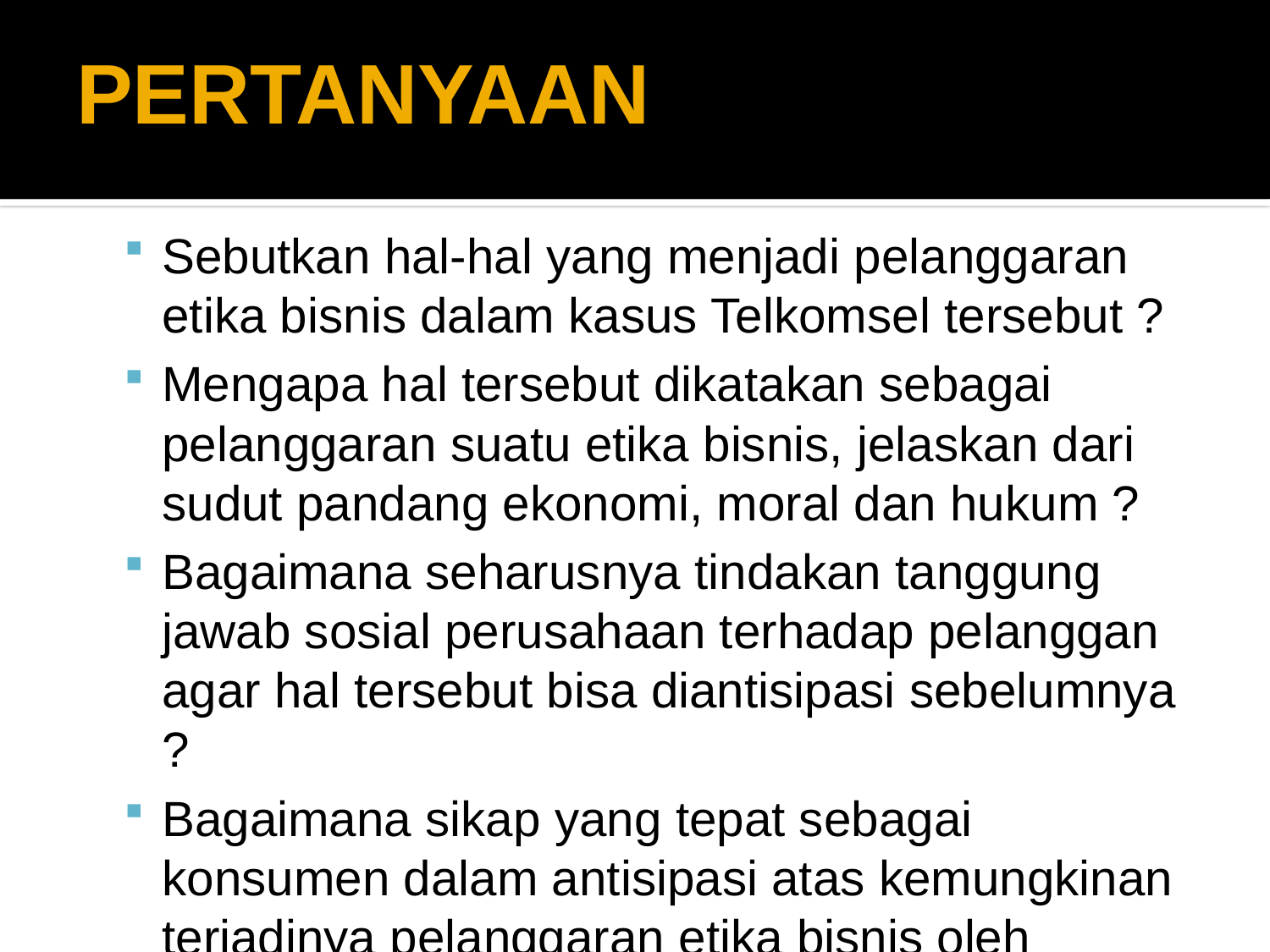

# PERTANYAAN
Sebutkan hal-hal yang menjadi pelanggaran etika bisnis dalam kasus Telkomsel tersebut ?
Mengapa hal tersebut dikatakan sebagai pelanggaran suatu etika bisnis, jelaskan dari sudut pandang ekonomi, moral dan hukum ?
Bagaimana seharusnya tindakan tanggung jawab sosial perusahaan terhadap pelanggan agar hal tersebut bisa diantisipasi sebelumnya ?
Bagaimana sikap yang tepat sebagai konsumen dalam antisipasi atas kemungkinan terjadinya pelanggaran etika bisnis oleh perusahaan ?